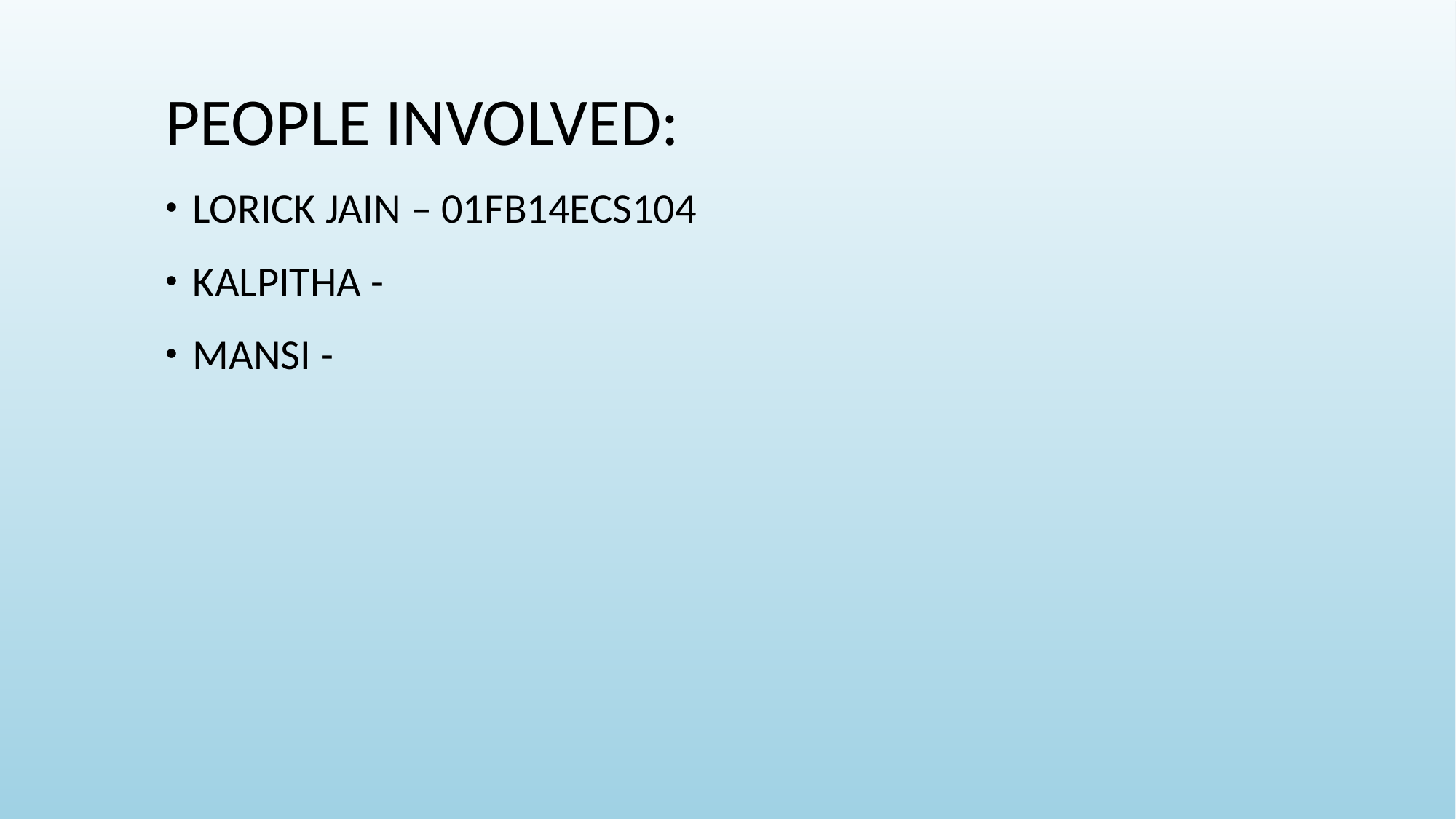

PEOPLE INVOLVED:
LORICK JAIN – 01FB14ECS104
KALPITHA -
MANSI -
#